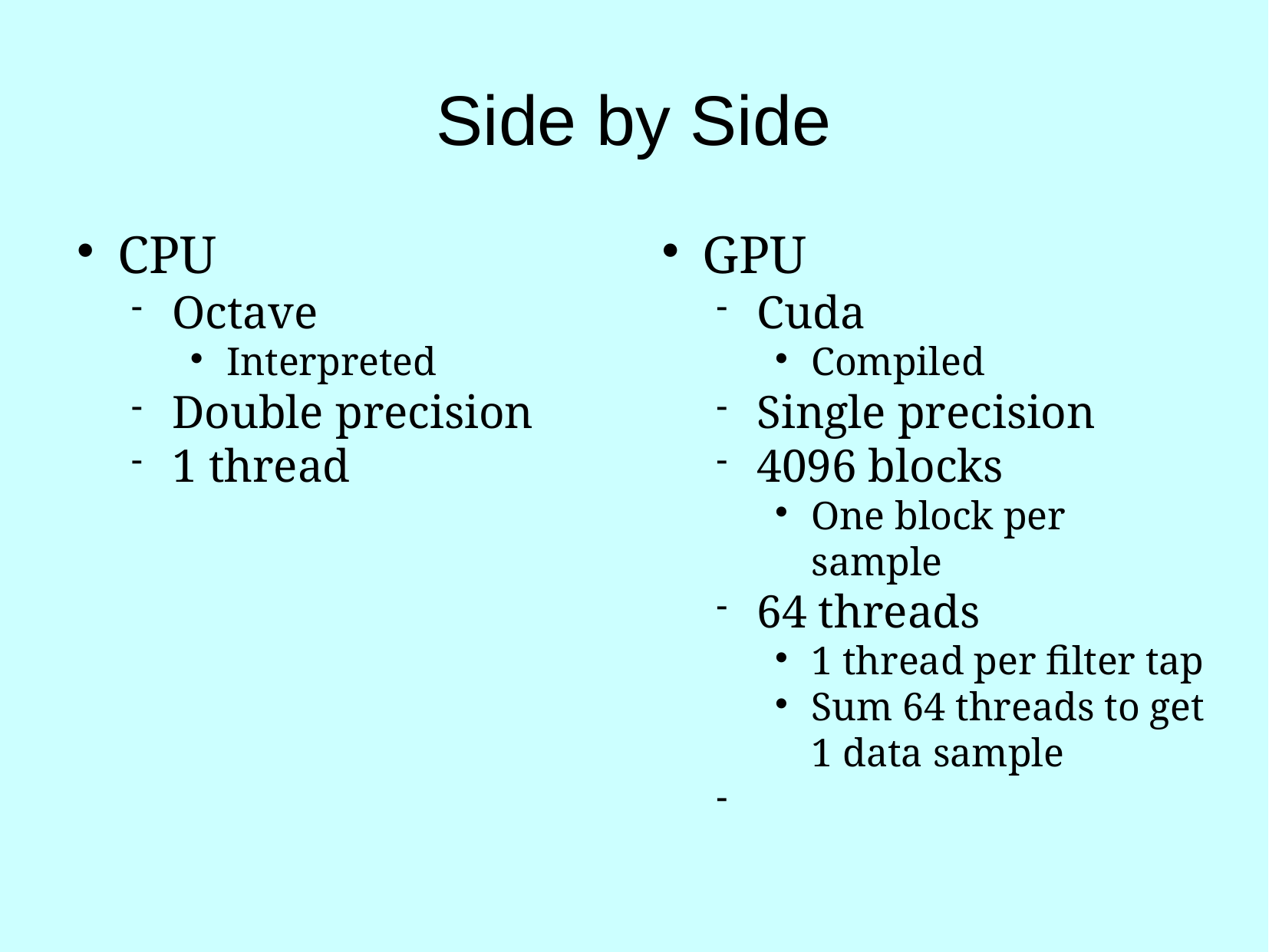

Side by Side
CPU
Octave
Interpreted
Double precision
1 thread
GPU
Cuda
Compiled
Single precision
4096 blocks
One block per sample
64 threads
1 thread per filter tap
Sum 64 threads to get 1 data sample